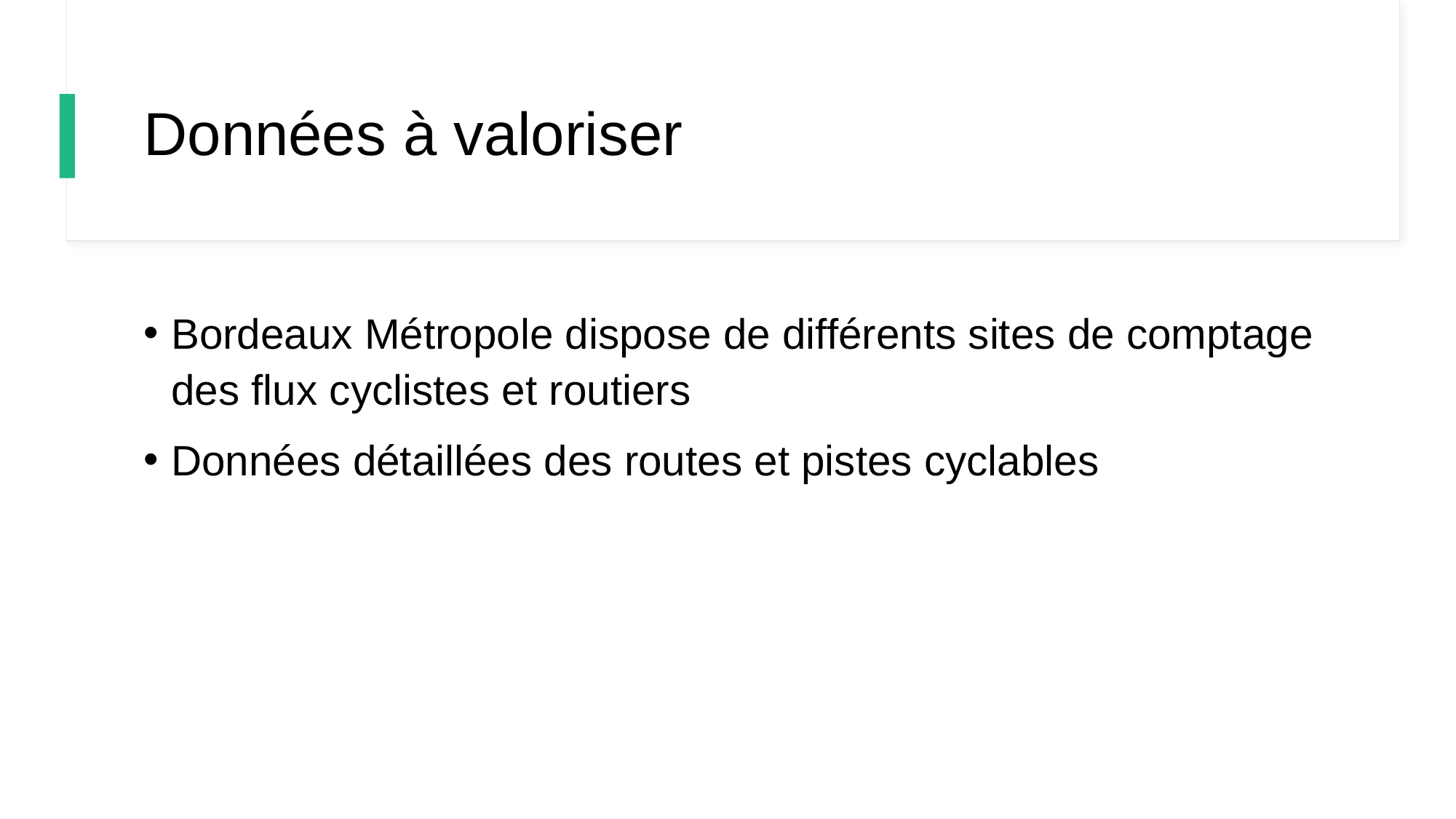

# Données à valoriser
Bordeaux Métropole dispose de différents sites de comptage des flux cyclistes et routiers
Données détaillées des routes et pistes cyclables